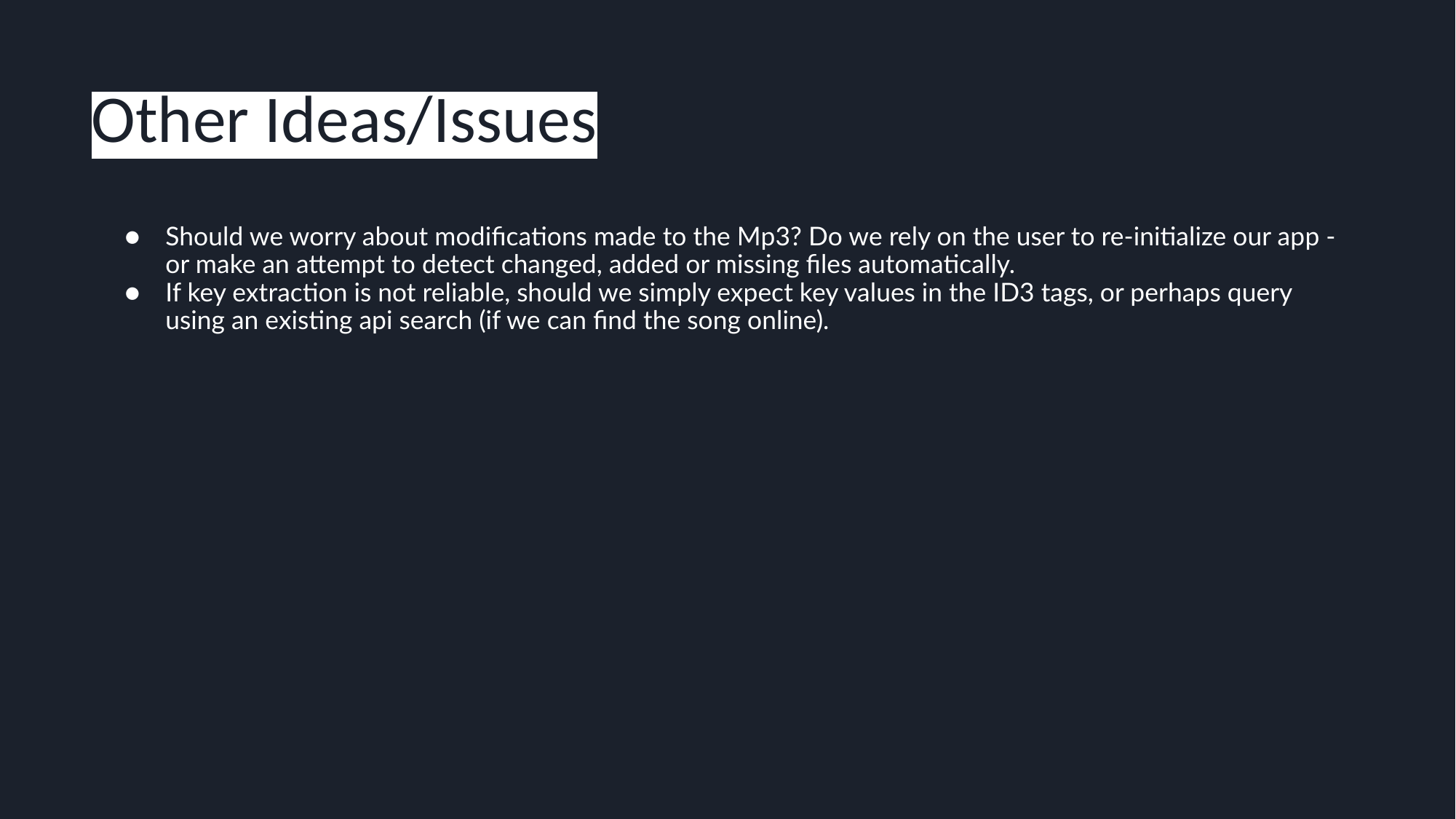

# Other Ideas/Issues
Should we worry about modifications made to the Mp3? Do we rely on the user to re-initialize our app - or make an attempt to detect changed, added or missing files automatically.
If key extraction is not reliable, should we simply expect key values in the ID3 tags, or perhaps query using an existing api search (if we can find the song online).